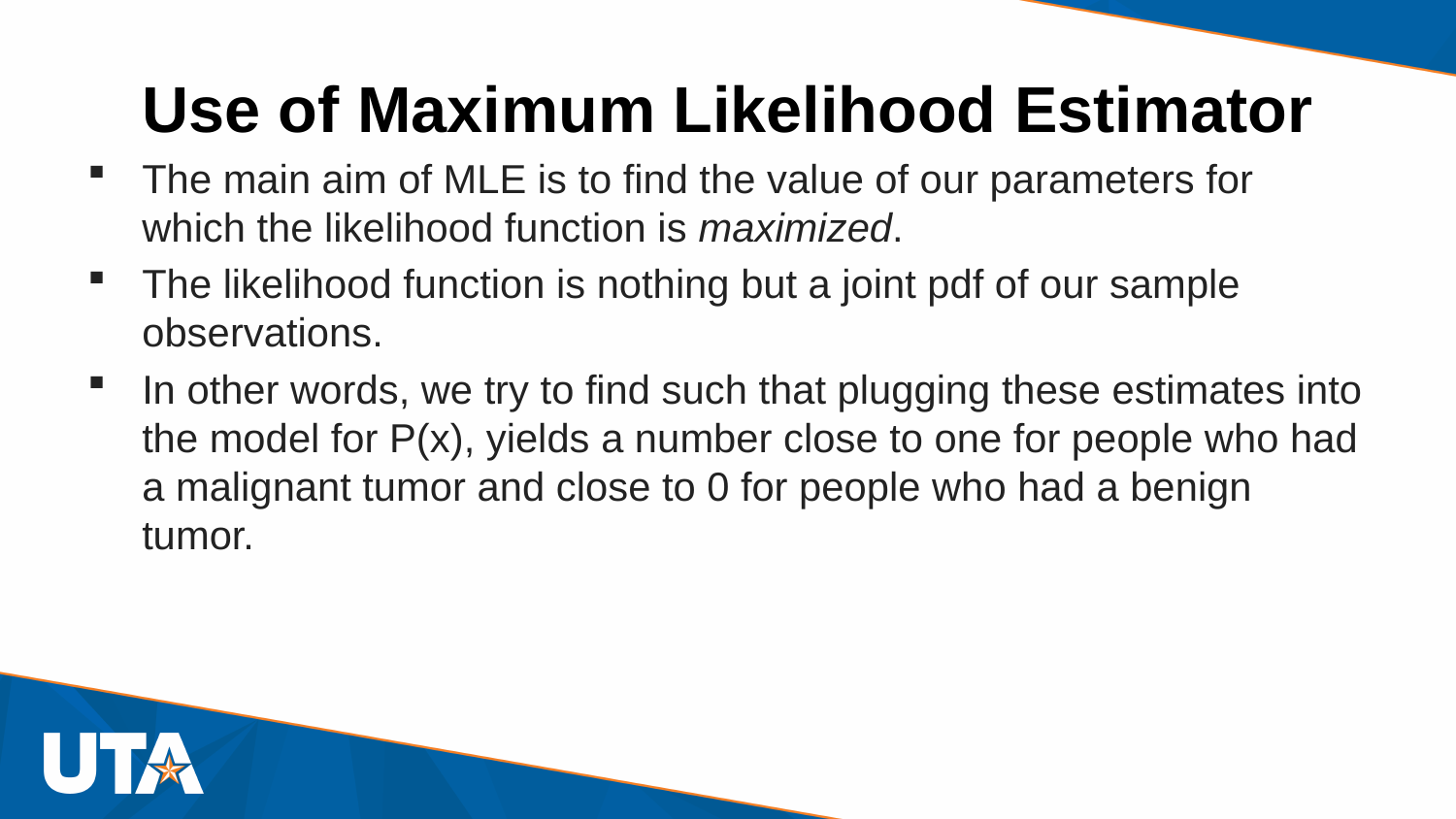

# Use of Maximum Likelihood Estimator
The main aim of MLE is to find the value of our parameters for which the likelihood function is maximized.
The likelihood function is nothing but a joint pdf of our sample observations.
In other words, we try to find such that plugging these estimates into the model for P(x), yields a number close to one for people who had a malignant tumor and close to 0 for people who had a benign tumor.